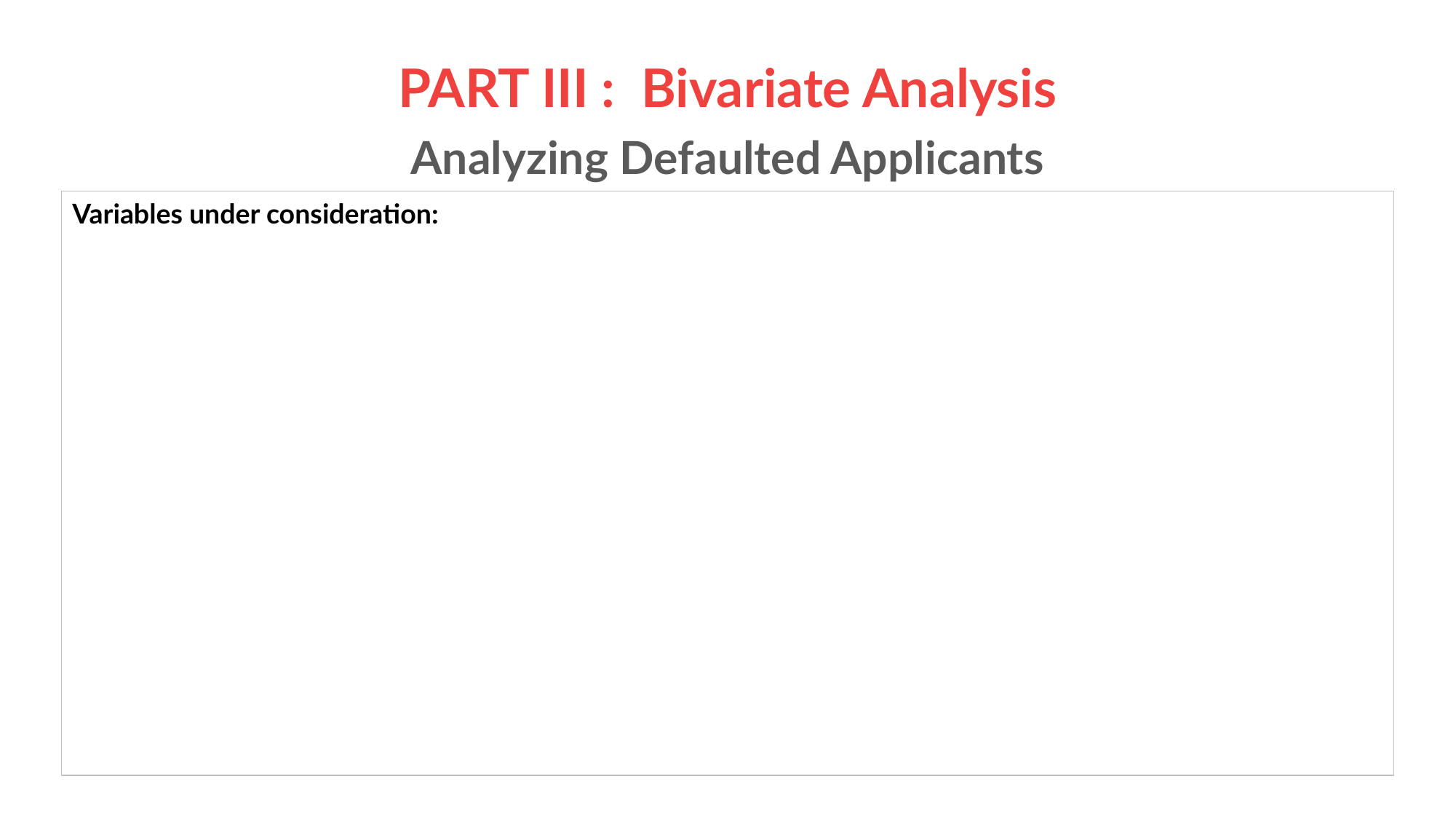

# PART III :  Bivariate Analysis Analyzing Defaulted Applicants
Variables under consideration: